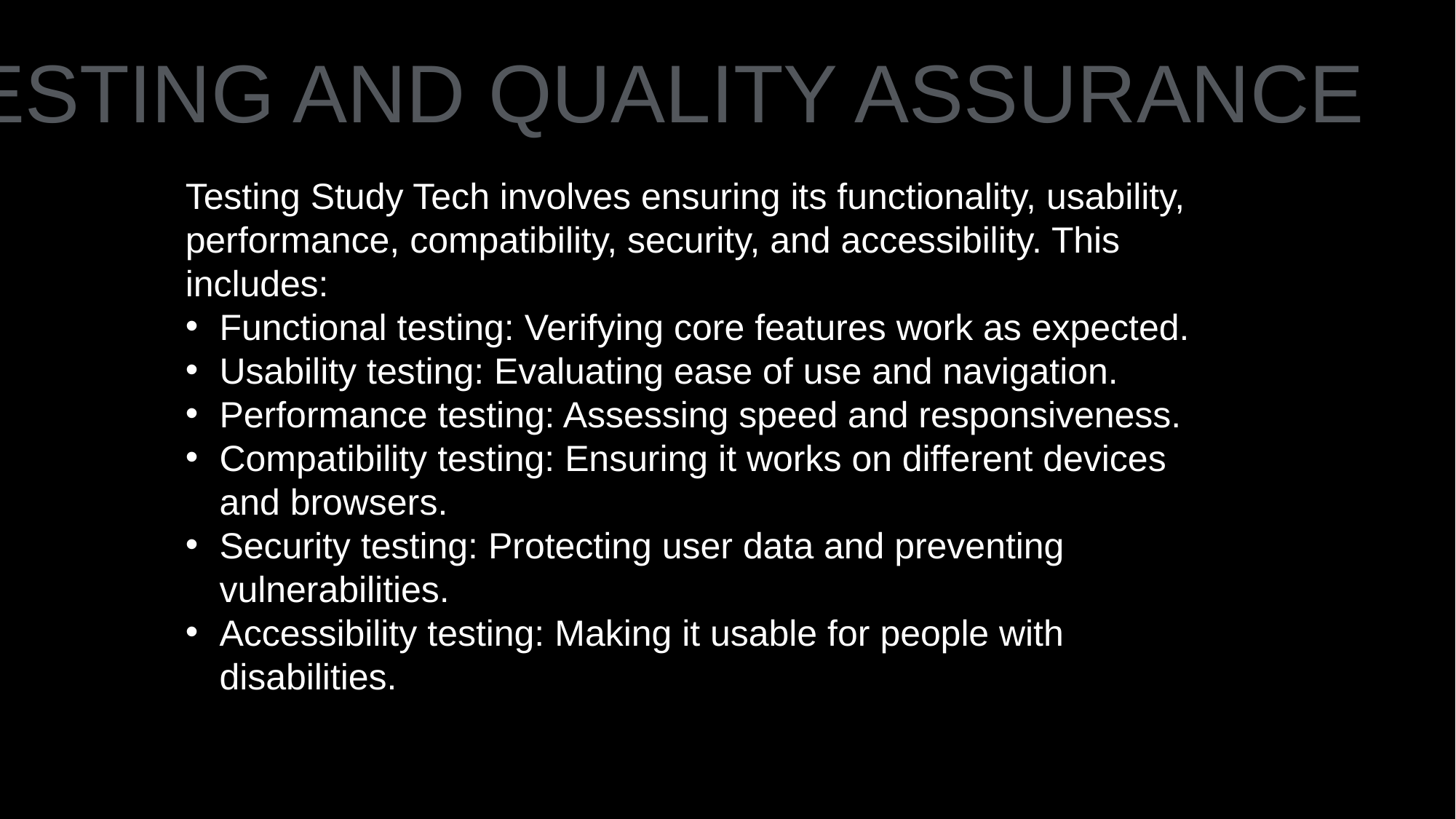

TESTING AND QUALITY ASSURANCE
Testing Study Tech involves ensuring its functionality, usability, performance, compatibility, security, and accessibility. This includes:
Functional testing: Verifying core features work as expected.
Usability testing: Evaluating ease of use and navigation.
Performance testing: Assessing speed and responsiveness.
Compatibility testing: Ensuring it works on different devices and browsers.
Security testing: Protecting user data and preventing vulnerabilities.
Accessibility testing: Making it usable for people with disabilities.